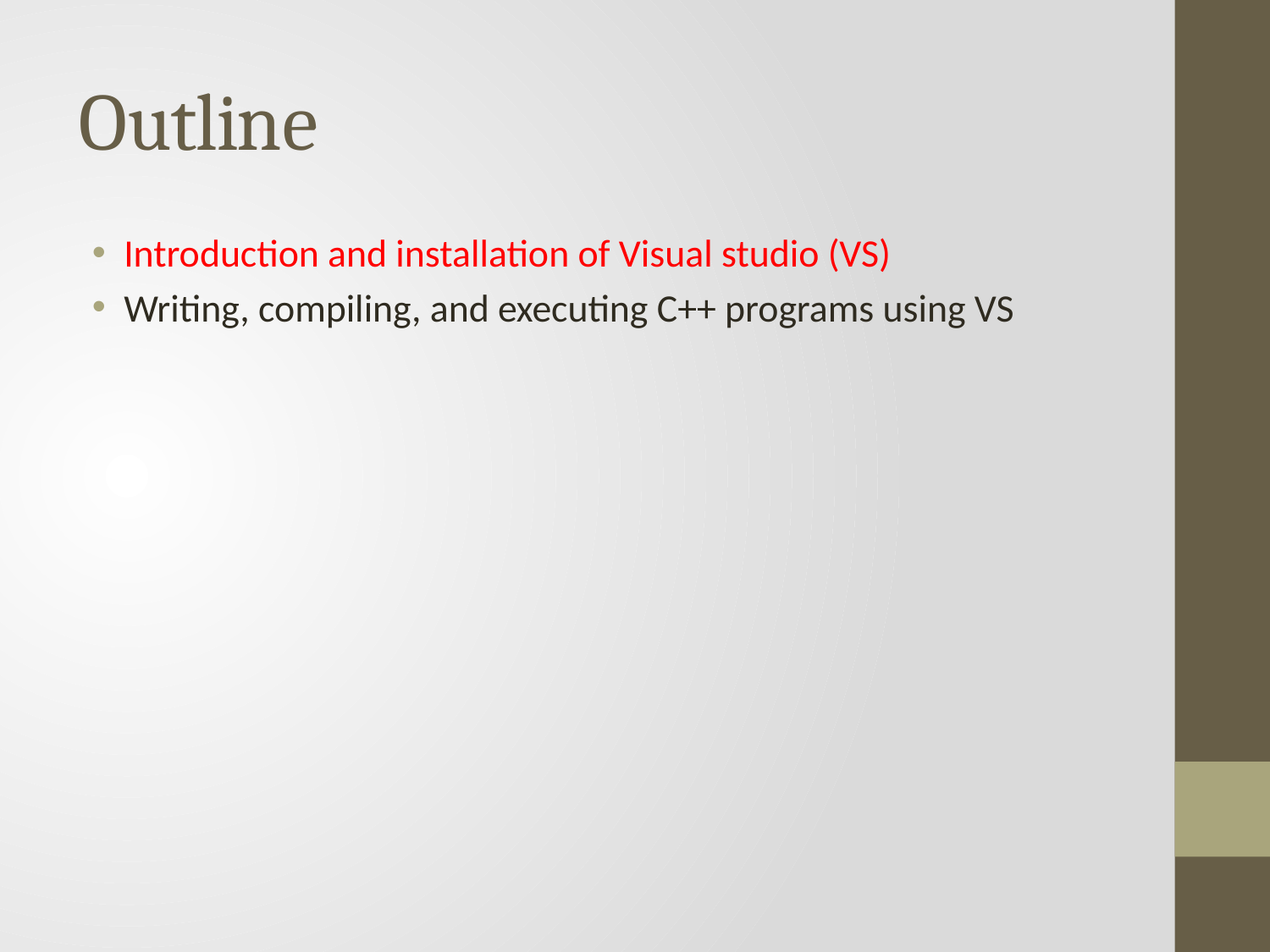

# Outline
Introduction and installation of Visual studio (VS)
Writing, compiling, and executing C++ programs using VS